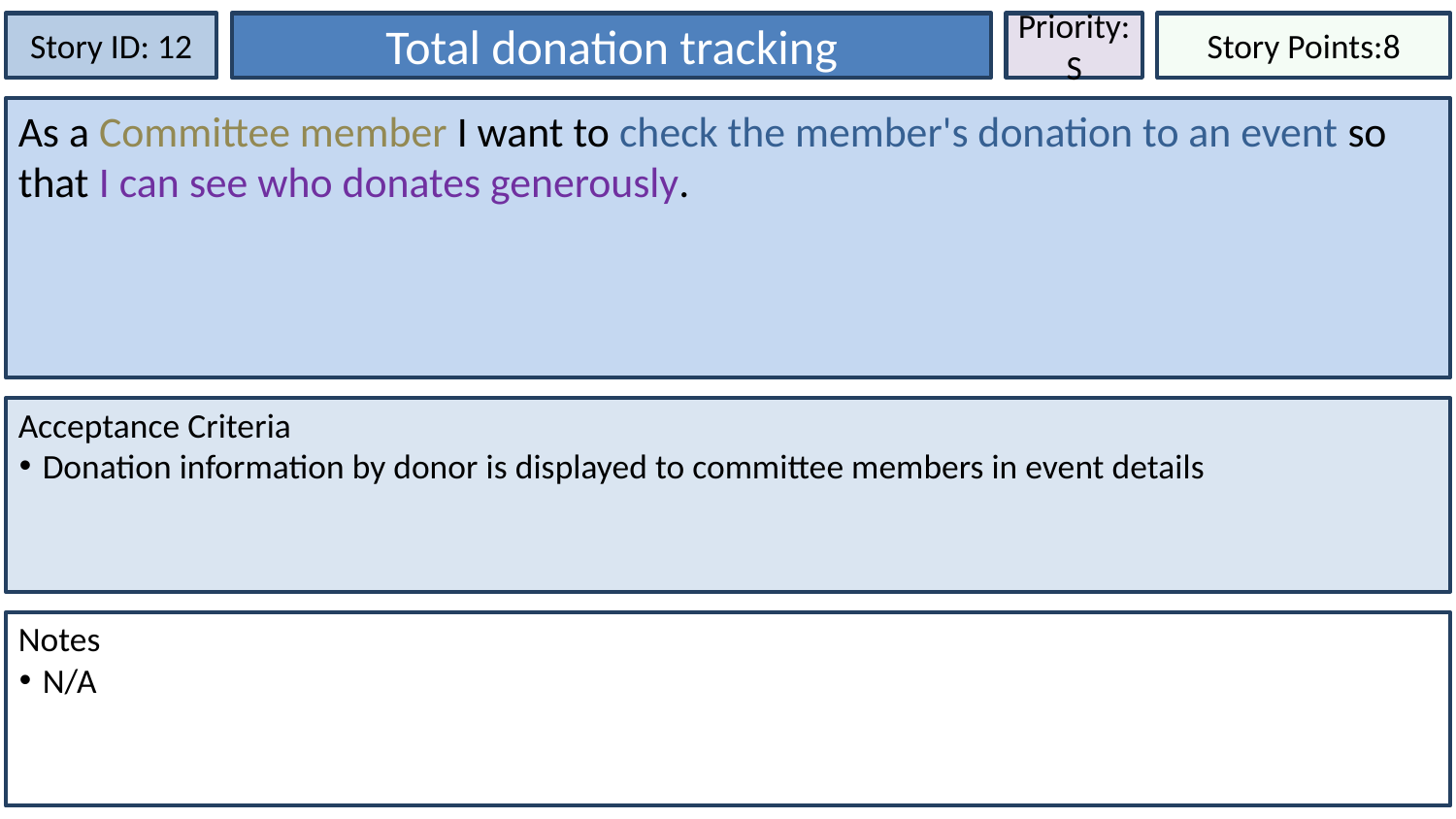

Story ID: 12
Total donation tracking
Priority:
S
Story Points:8
As a Committee member I want to check the member's donation to an event so that I can see who donates generously.
Acceptance Criteria
Donation information by donor is displayed to committee members in event details
Notes
N/A